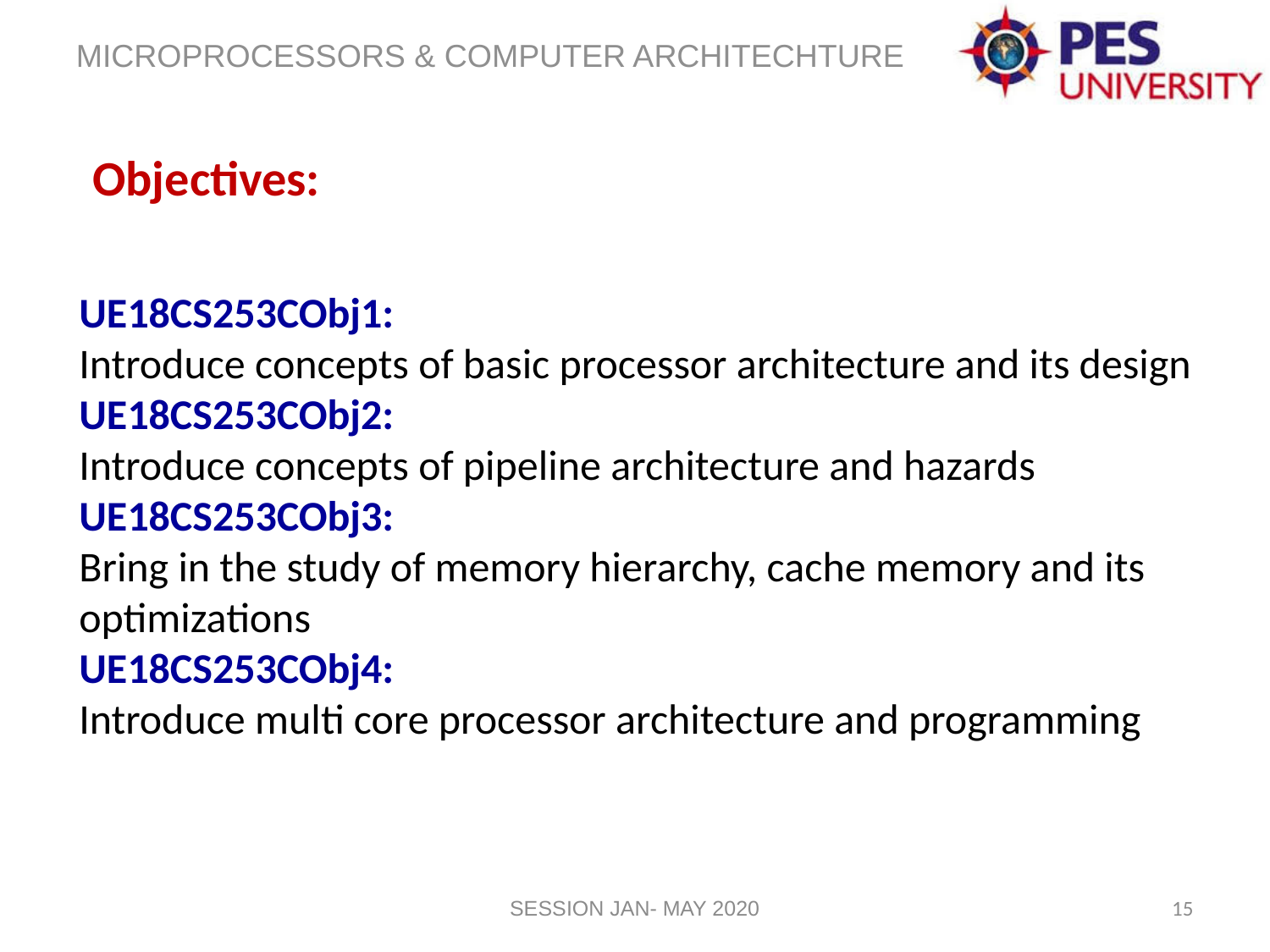

Objectives:
UE18CS253CObj1:
Introduce concepts of basic processor architecture and its design
UE18CS253CObj2:
Introduce concepts of pipeline architecture and hazards
UE18CS253CObj3:
Bring in the study of memory hierarchy, cache memory and its optimizations
UE18CS253CObj4:
Introduce multi core processor architecture and programming

SESSION JAN- MAY 2020
15